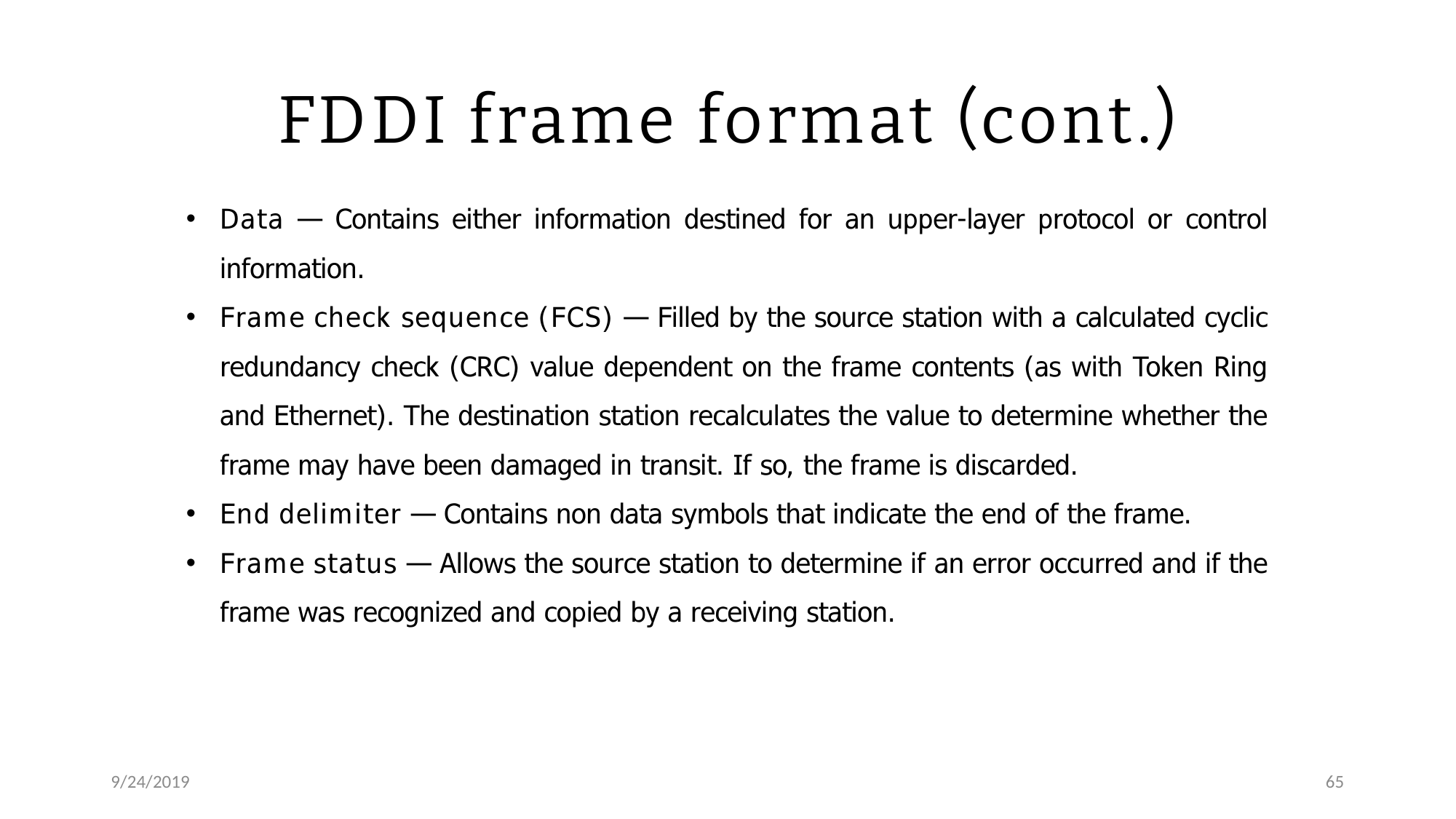

# FDDI frame format (cont.)
Data — Contains either information destined for an upper-layer protocol or control information.
Frame check sequence (FCS) — Filled by the source station with a calculated cyclic redundancy check (CRC) value dependent on the frame contents (as with Token Ring and Ethernet). The destination station recalculates the value to determine whether the frame may have been damaged in transit. If so, the frame is discarded.
End delimiter — Contains non data symbols that indicate the end of the frame.
Frame status — Allows the source station to determine if an error occurred and if the frame was recognized and copied by a receiving station.
9/24/2019
65